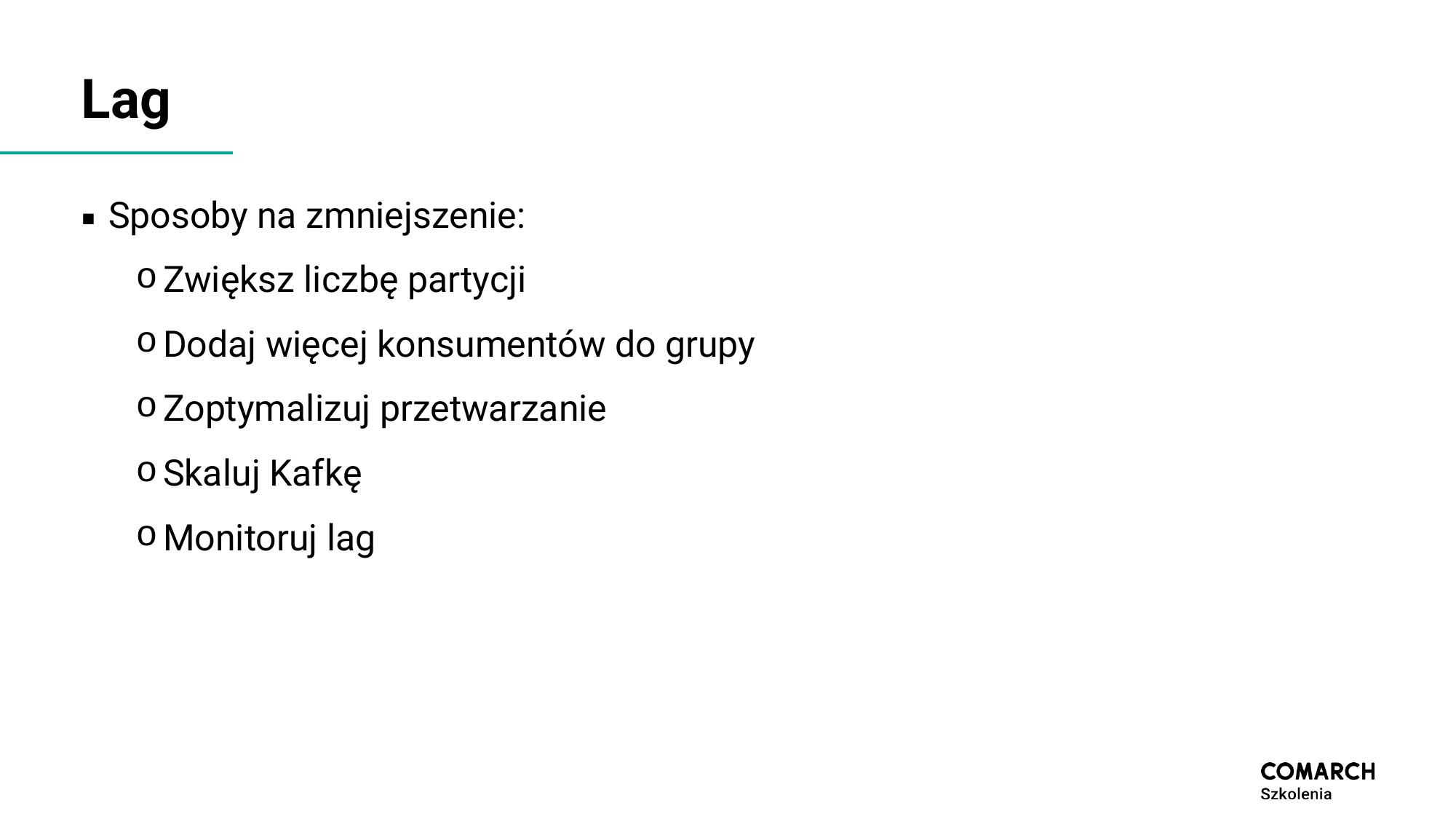

# Lag
Sposoby na zmniejszenie:
Zwiększ liczbę partycji
Dodaj więcej konsumentów do grupy
Zoptymalizuj przetwarzanie
Skaluj Kafkę
Monitoruj lag